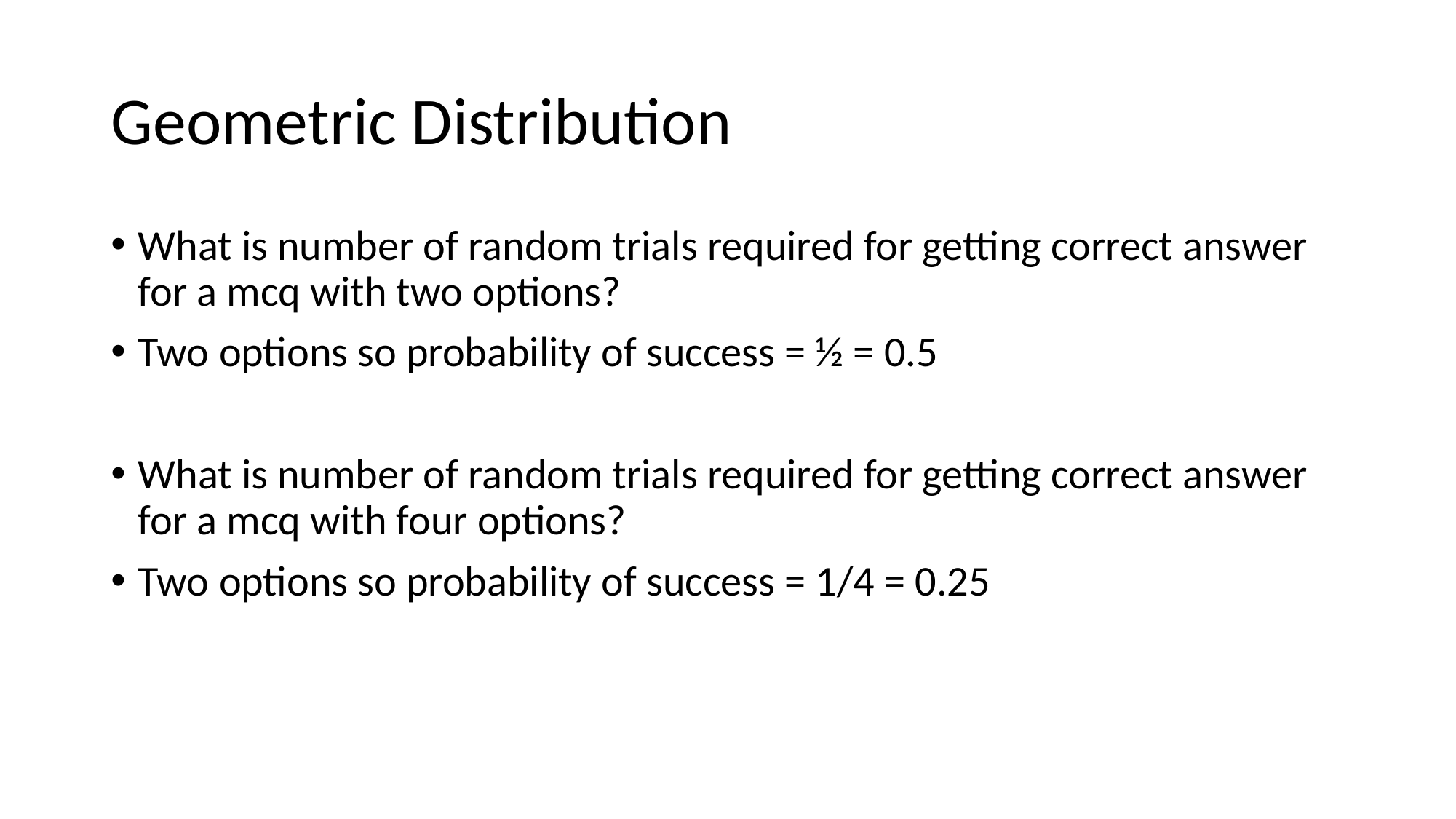

# Geometric Distribution
What is number of random trials required for getting correct answer for a mcq with two options?
Two options so probability of success = ½ = 0.5

What is number of random trials required for getting correct answer for a mcq with four options?
Two options so probability of success = 1/4 = 0.25